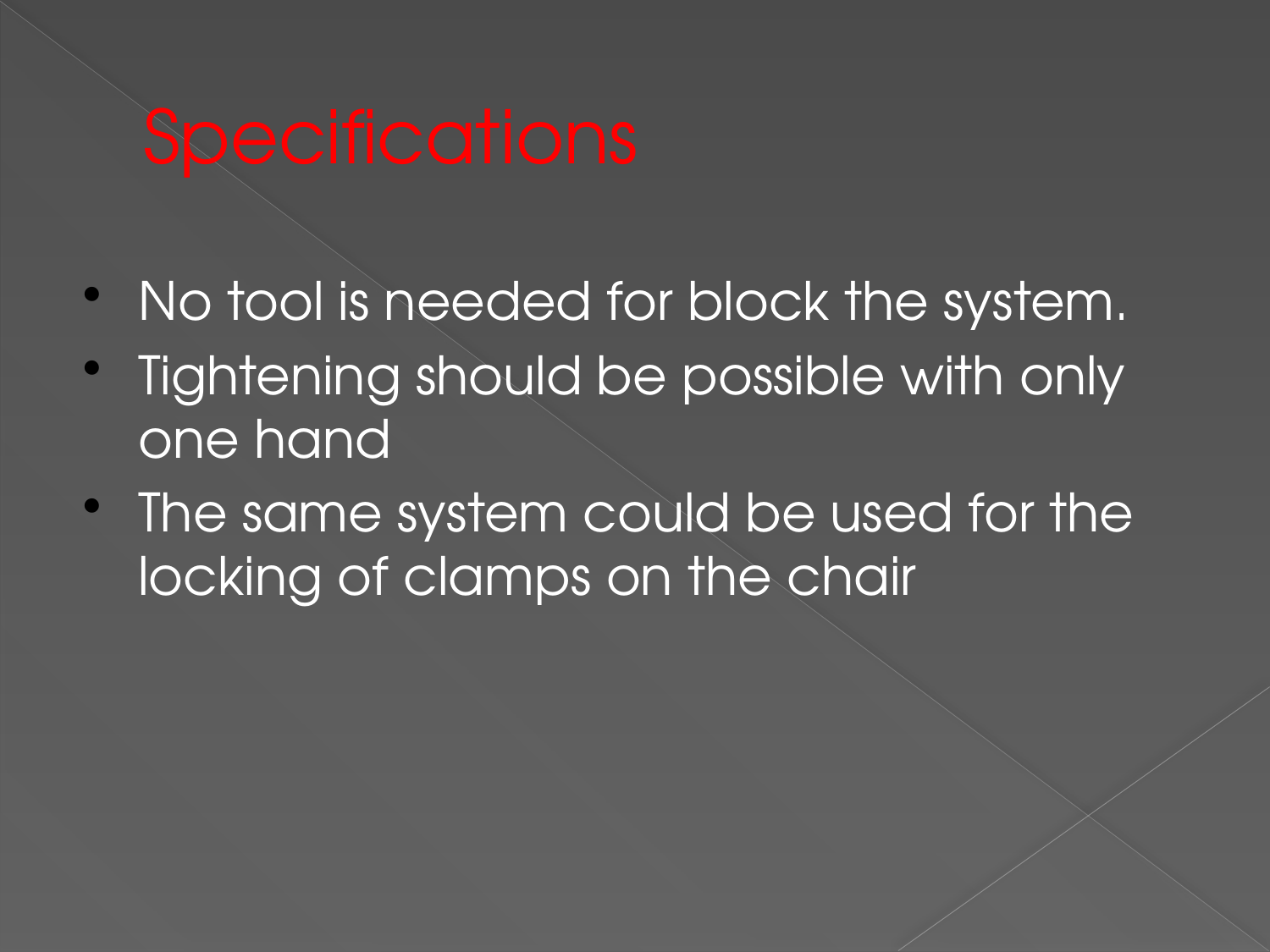

# Specifications
No tool is needed for block the system.
Tightening should be possible with only one hand
The same system could be used for the locking of clamps on the chair